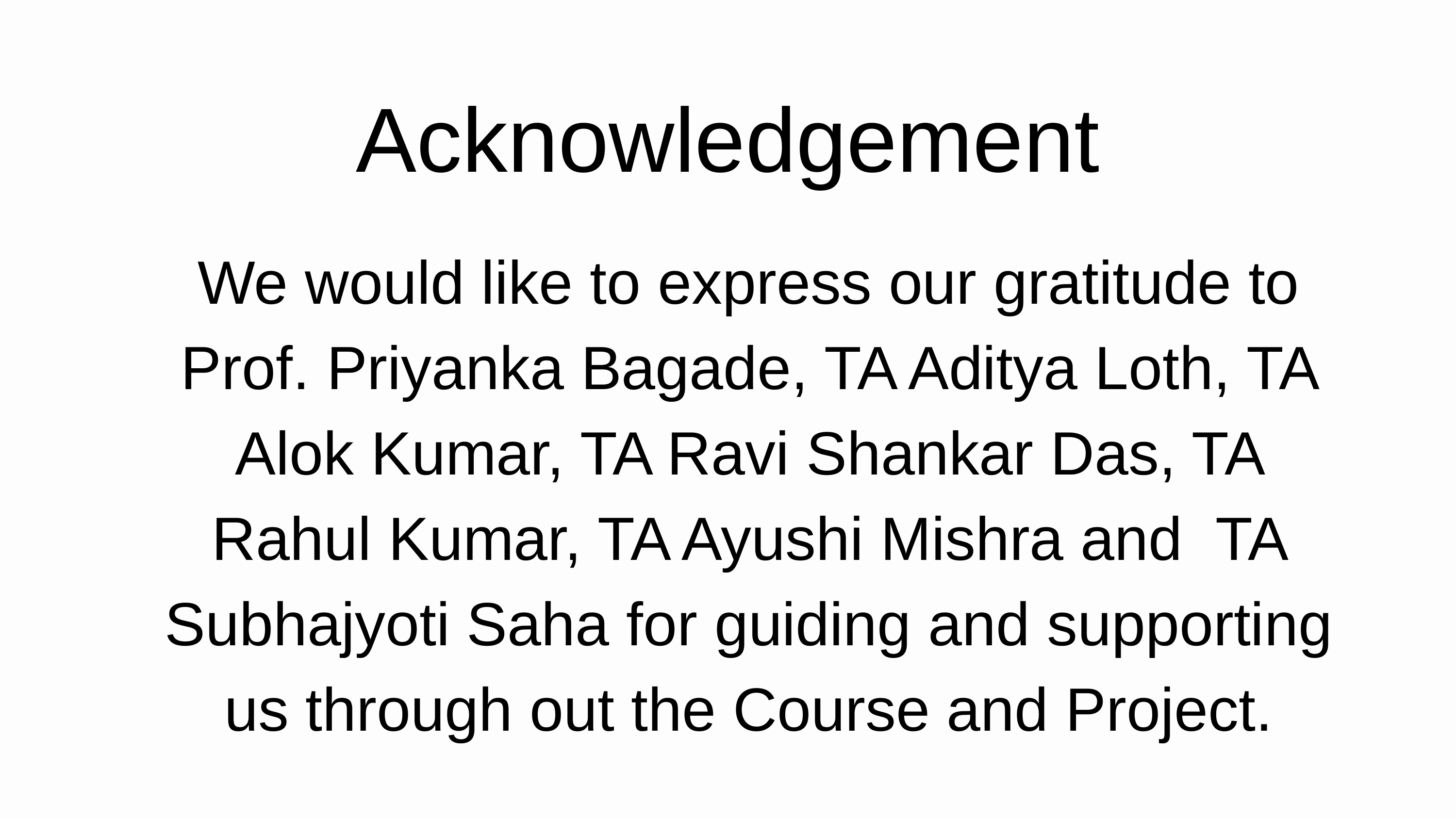

Acknowledgement
We would like to express our gratitude to Prof. Priyanka Bagade, TA Aditya Loth, TA Alok Kumar, TA Ravi Shankar Das, TA Rahul Kumar, TA Ayushi Mishra and  TA Subhajyoti Saha for guiding and supporting us through out the Course and Project.